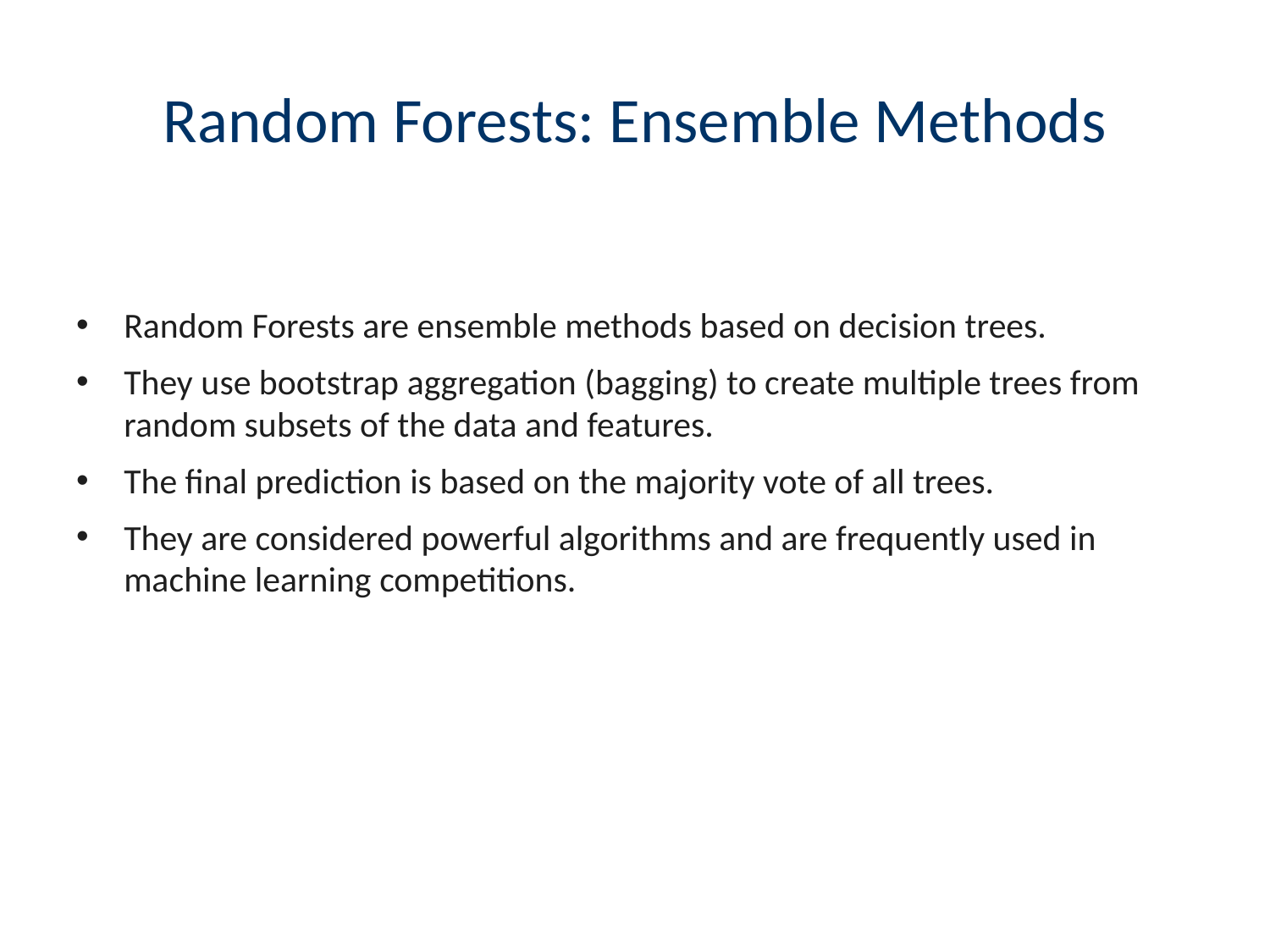

# Random Forests: Ensemble Methods

Random Forests are ensemble methods based on decision trees.
They use bootstrap aggregation (bagging) to create multiple trees from random subsets of the data and features.
The final prediction is based on the majority vote of all trees.
They are considered powerful algorithms and are frequently used in machine learning competitions.